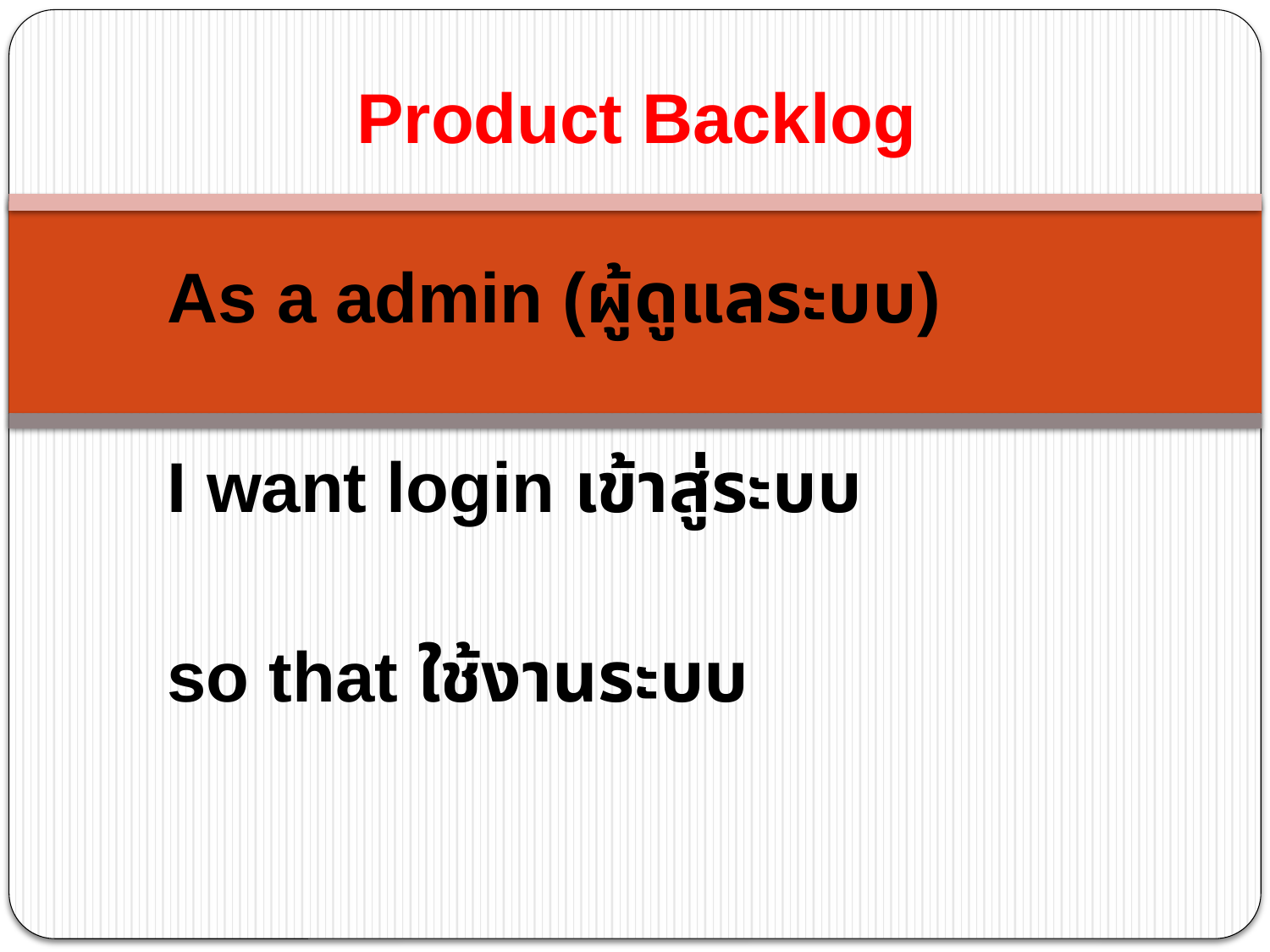

# Product Backlog
As a admin (ผู้ดูแลระบบ)

I want login เข้าสู่ระบบ

so that ใช้งานระบบ